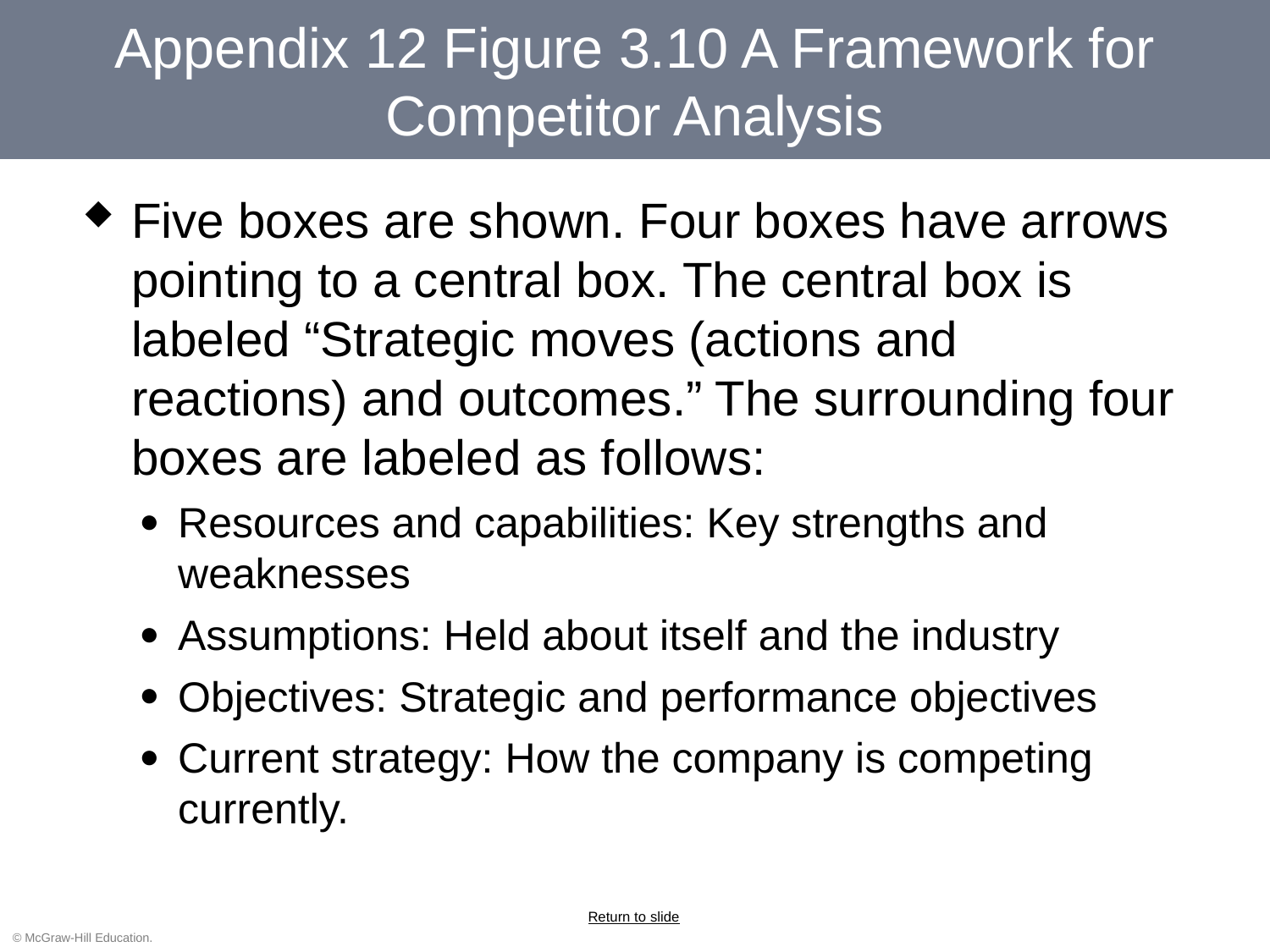

# Appendix 12 Figure 3.10 A Framework for Competitor Analysis
Five boxes are shown. Four boxes have arrows pointing to a central box. The central box is labeled “Strategic moves (actions and reactions) and outcomes.” The surrounding four boxes are labeled as follows:
Resources and capabilities: Key strengths and weaknesses
Assumptions: Held about itself and the industry
Objectives: Strategic and performance objectives
Current strategy: How the company is competing currently.
Return to slide